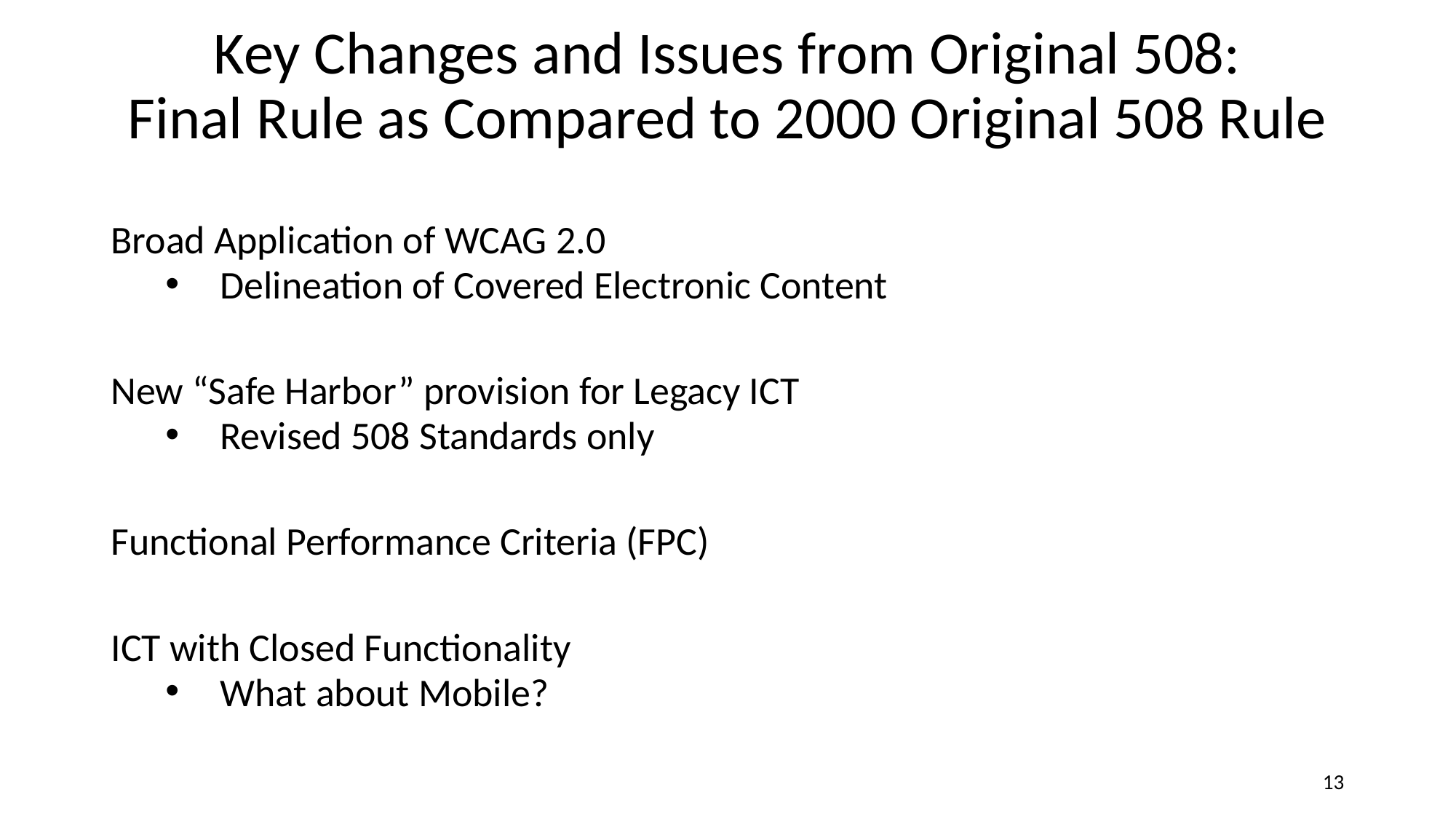

# Key Changes and Issues from Original 508: Final Rule as Compared to 2000 Original 508 Rule
Broad Application of WCAG 2.0
Delineation of Covered Electronic Content

New “Safe Harbor” provision for Legacy ICT
Revised 508 Standards only

Functional Performance Criteria (FPC)

ICT with Closed Functionality
What about Mobile?
13